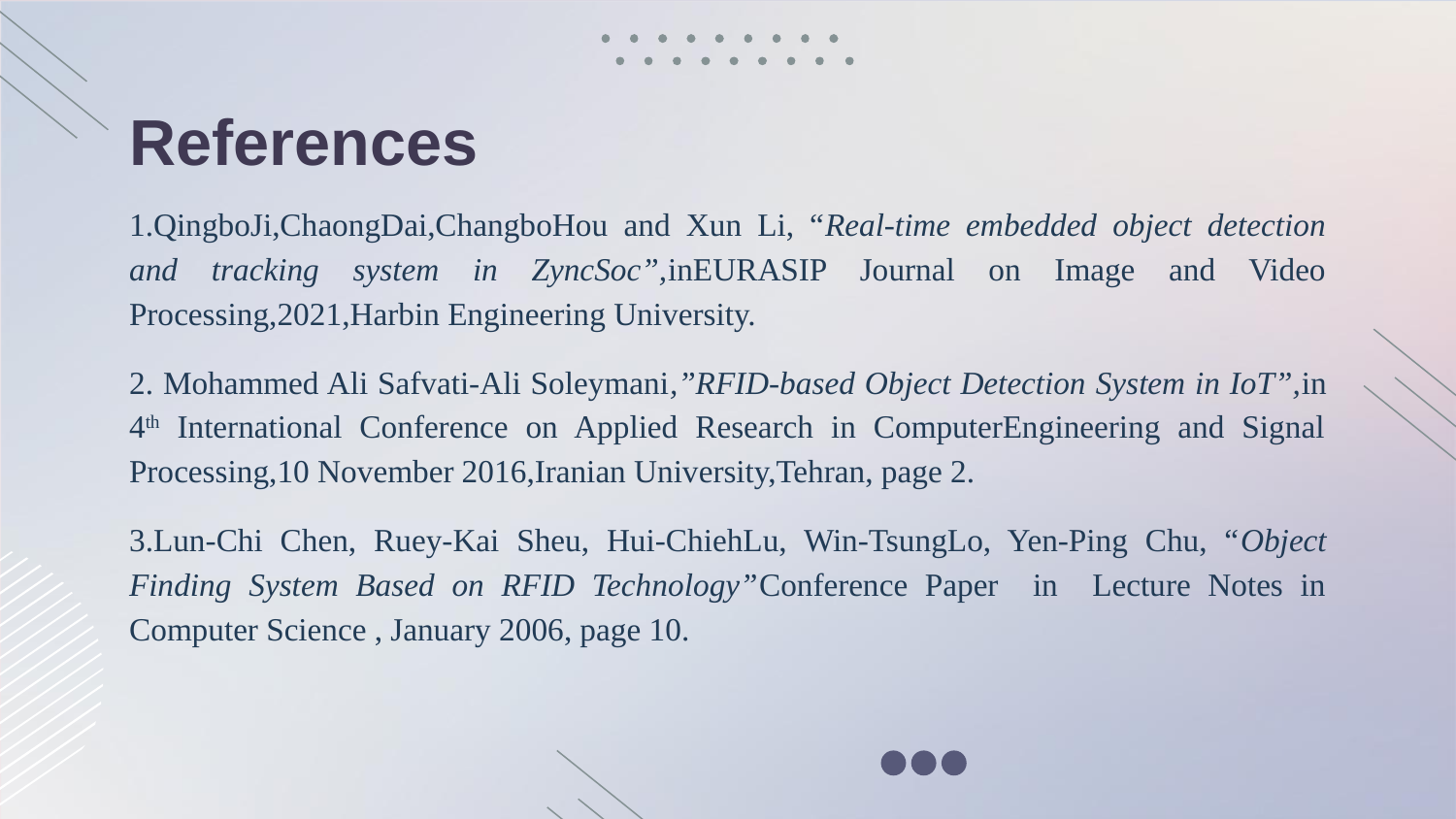

# References
1.QingboJi,ChaongDai,ChangboHou and Xun Li, “Real-time embedded object detection and tracking system in ZyncSoc”,inEURASIP Journal on Image and Video Processing,2021,Harbin Engineering University.
2. Mohammed Ali Safvati-Ali Soleymani,”RFID-based Object Detection System in IoT”,in 4th International Conference on Applied Research in ComputerEngineering and Signal Processing,10 November 2016,Iranian University,Tehran, page 2.
3.Lun-Chi Chen, Ruey-Kai Sheu, Hui-ChiehLu, Win-TsungLo, Yen-Ping Chu, “Object Finding System Based on RFID Technology”Conference Paper  in  Lecture Notes in Computer Science , January 2006, page 10.